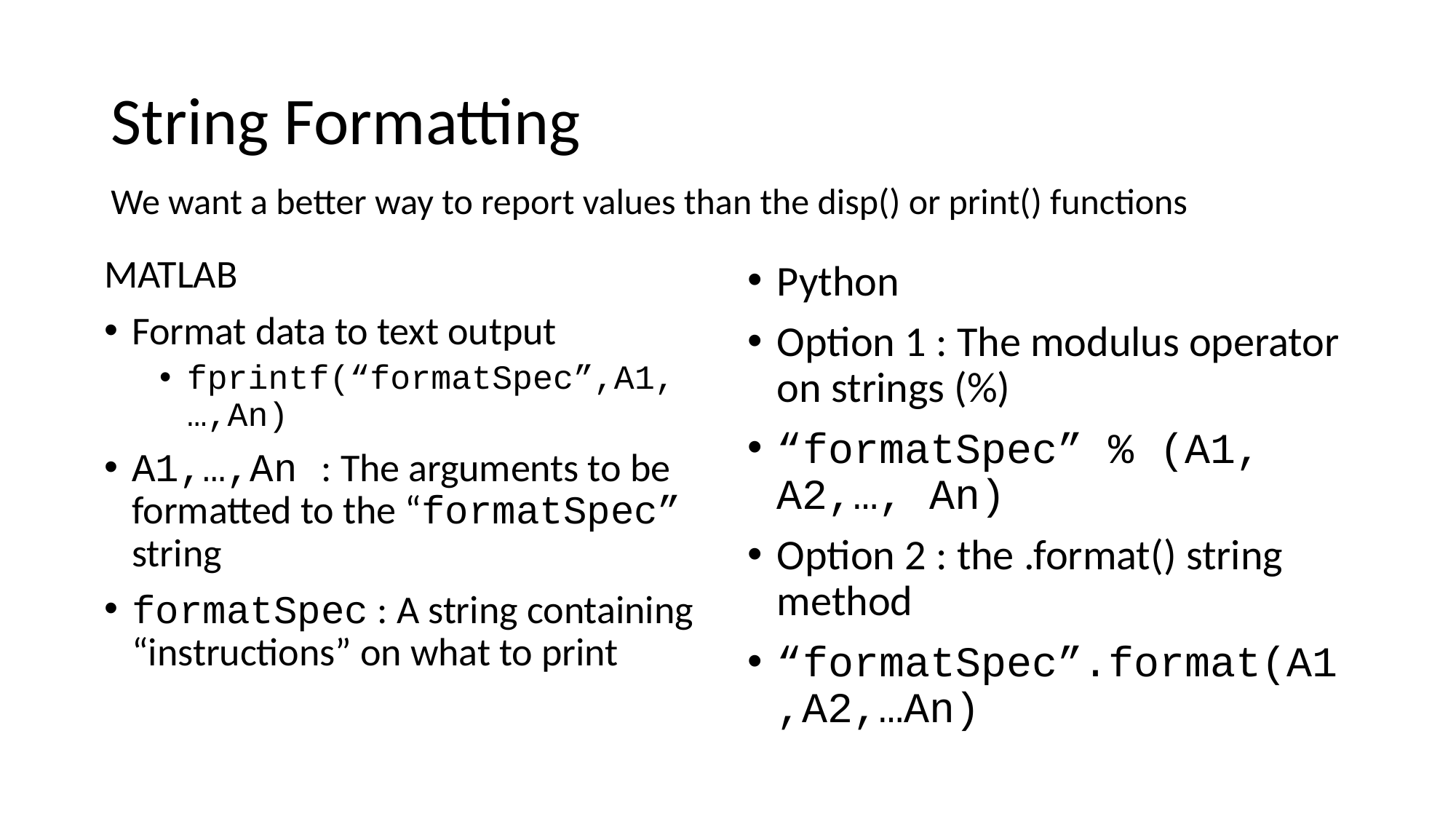

# String Formatting
We want a better way to report values than the disp() or print() functions
MATLAB
Format data to text output
fprintf(“formatSpec”,A1,…,An)
A1,…,An : The arguments to be formatted to the “formatSpec” string
formatSpec : A string containing “instructions” on what to print

Python
Option 1 : The modulus operator on strings (%)
“formatSpec” % (A1, A2,…, An)
Option 2 : the .format() string method
“formatSpec”.format(A1,A2,…An)